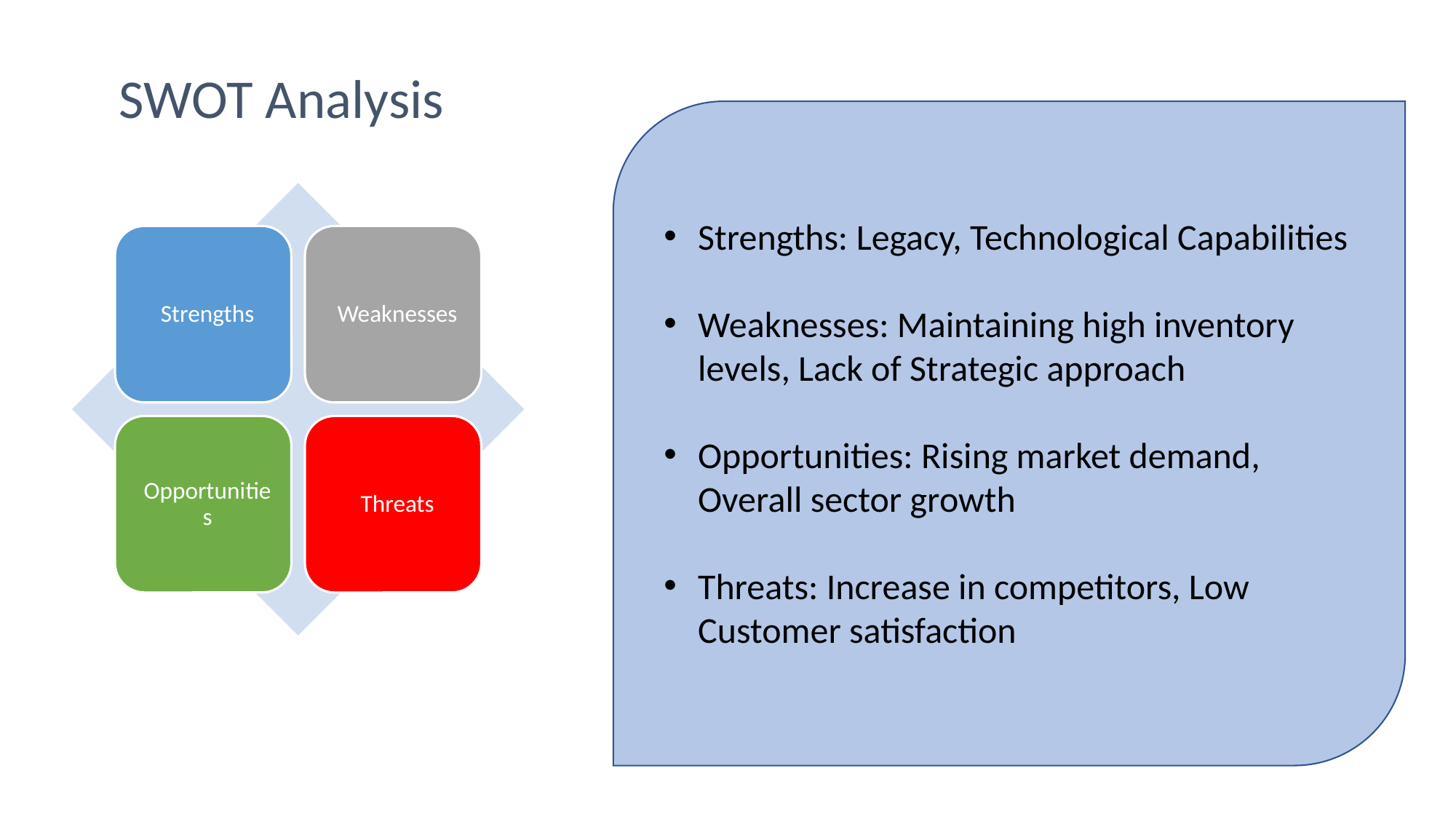

# SWOT Analysis

Strengths
Weaknesses
Opportunities
Threats
Strengths: Legacy, Technological Capabilities

Weaknesses: Maintaining high inventory levels, Lack of Strategic approach

Opportunities: Rising market demand, Overall sector growth

Threats: Increase in competitors, Low Customer satisfaction